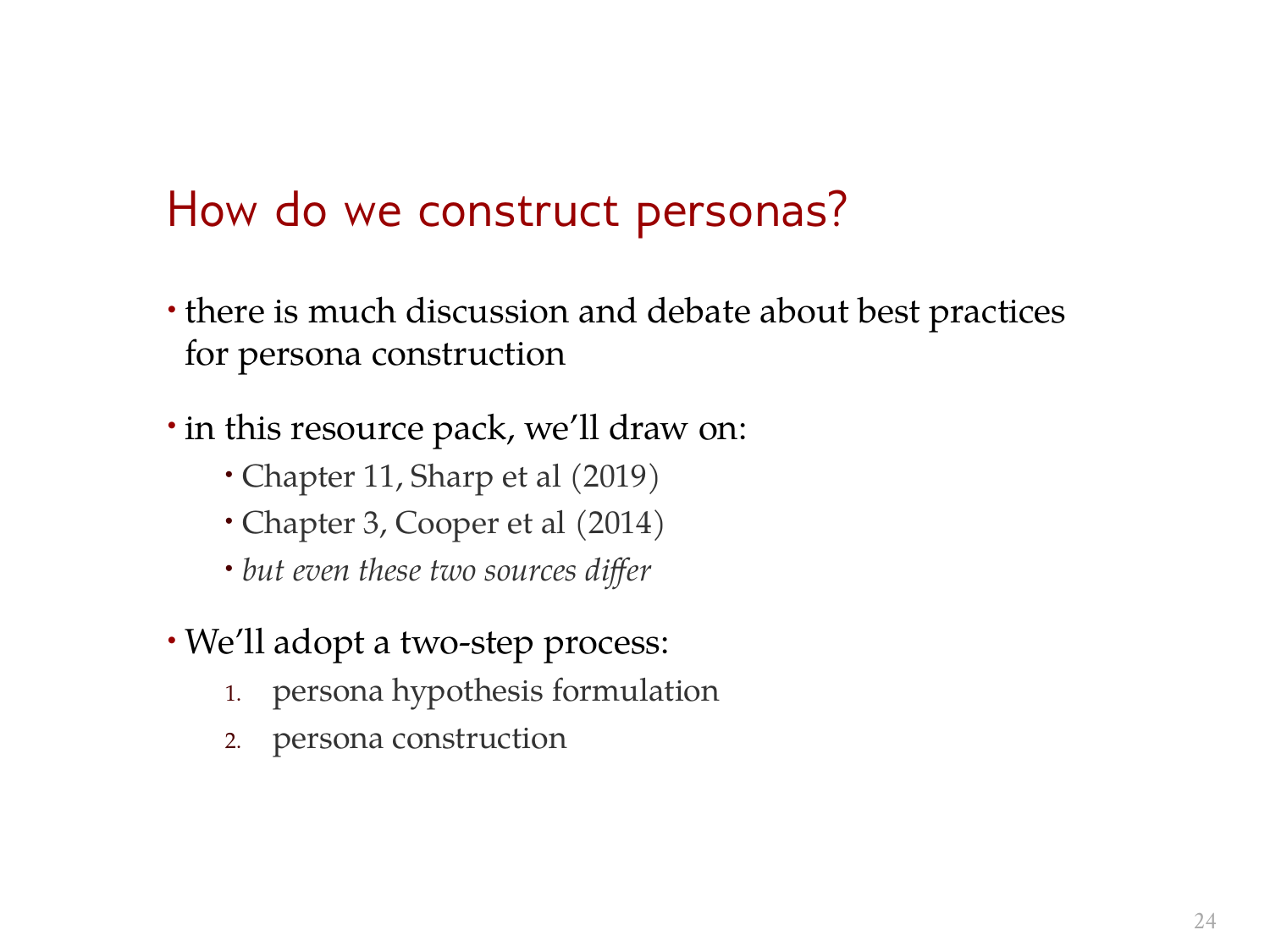

# How do we construct personas?
there is much discussion and debate about best practices for persona construction
in this resource pack, we’ll draw on:
Chapter 11, Sharp et al (2019)
Chapter 3, Cooper et al (2014)
but even these two sources differ
We’ll adopt a two-step process:
persona hypothesis formulation
persona construction
24